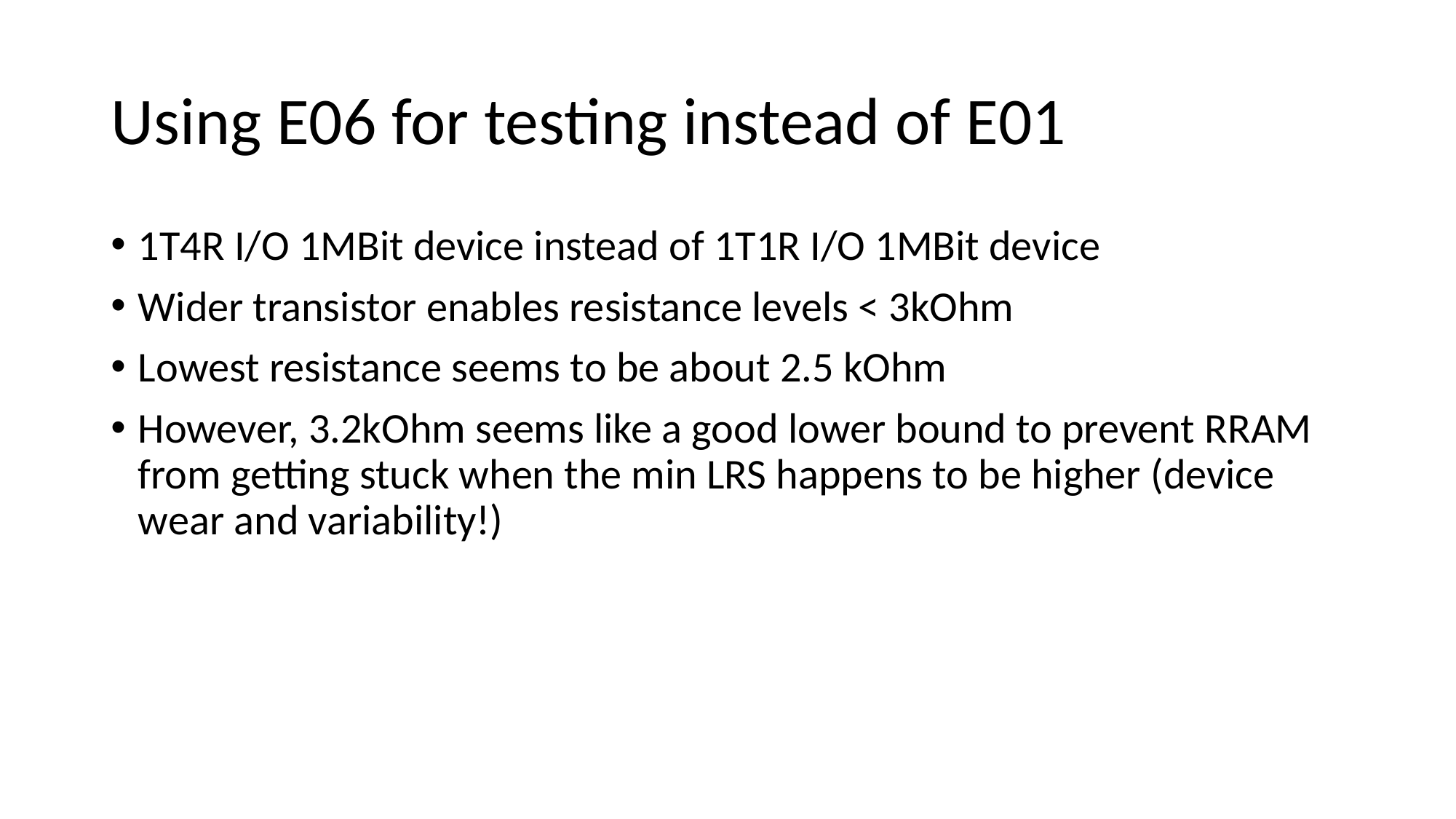

# Using E06 for testing instead of E01
1T4R I/O 1MBit device instead of 1T1R I/O 1MBit device
Wider transistor enables resistance levels < 3kOhm
Lowest resistance seems to be about 2.5 kOhm
However, 3.2kOhm seems like a good lower bound to prevent RRAM from getting stuck when the min LRS happens to be higher (device wear and variability!)